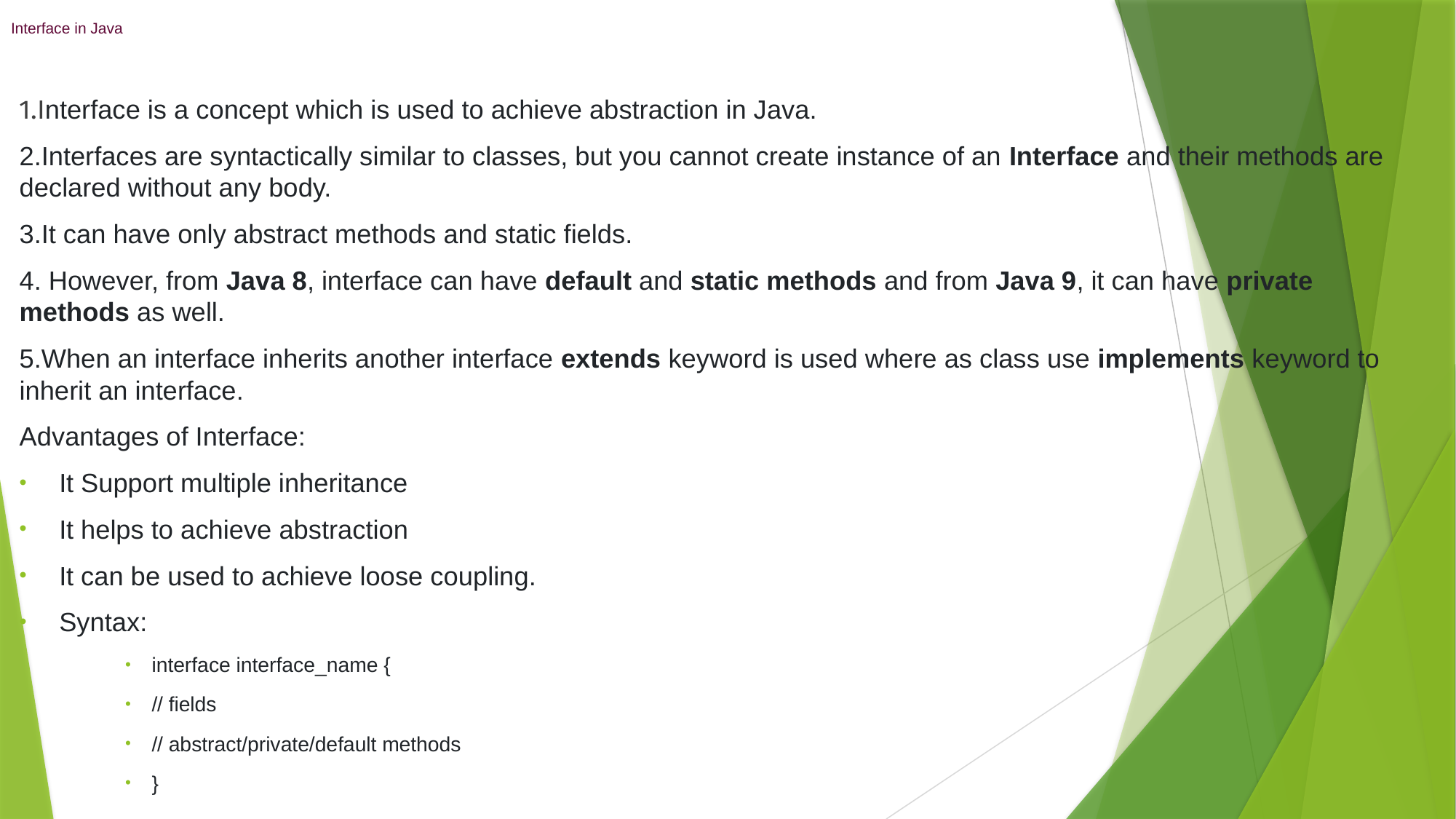

# Interface in Java
1.Interface is a concept which is used to achieve abstraction in Java.
2.Interfaces are syntactically similar to classes, but you cannot create instance of an Interface and their methods are declared without any body.
3.It can have only abstract methods and static fields.
4. However, from Java 8, interface can have default and static methods and from Java 9, it can have private methods as well.
5.When an interface inherits another interface extends keyword is used where as class use implements keyword to inherit an interface.
Advantages of Interface:
It Support multiple inheritance
It helps to achieve abstraction
It can be used to achieve loose coupling.
Syntax:
interface interface_name {
// fields
// abstract/private/default methods
}